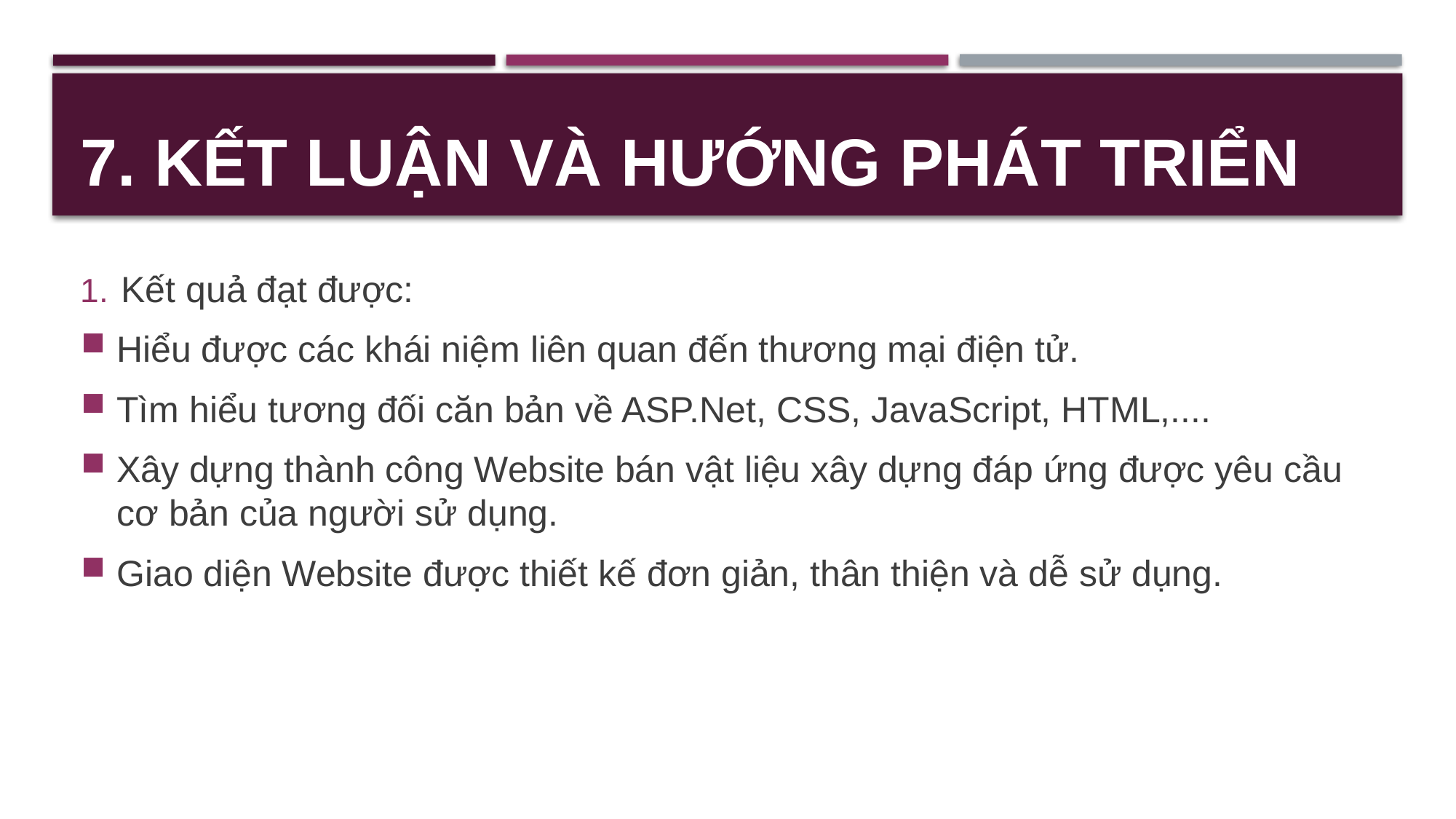

# 7. KẾT LUẬN VÀ HƯỚNG PHÁT TRIỂN
Kết quả đạt được:
Hiểu được các khái niệm liên quan đến thương mại điện tử.
Tìm hiểu tương đối căn bản về ASP.Net, CSS, JavaScript, HTML,....
Xây dựng thành công Website bán vật liệu xây dựng đáp ứng được yêu cầu cơ bản của người sử dụng.
Giao diện Website được thiết kế đơn giản, thân thiện và dễ sử dụng.